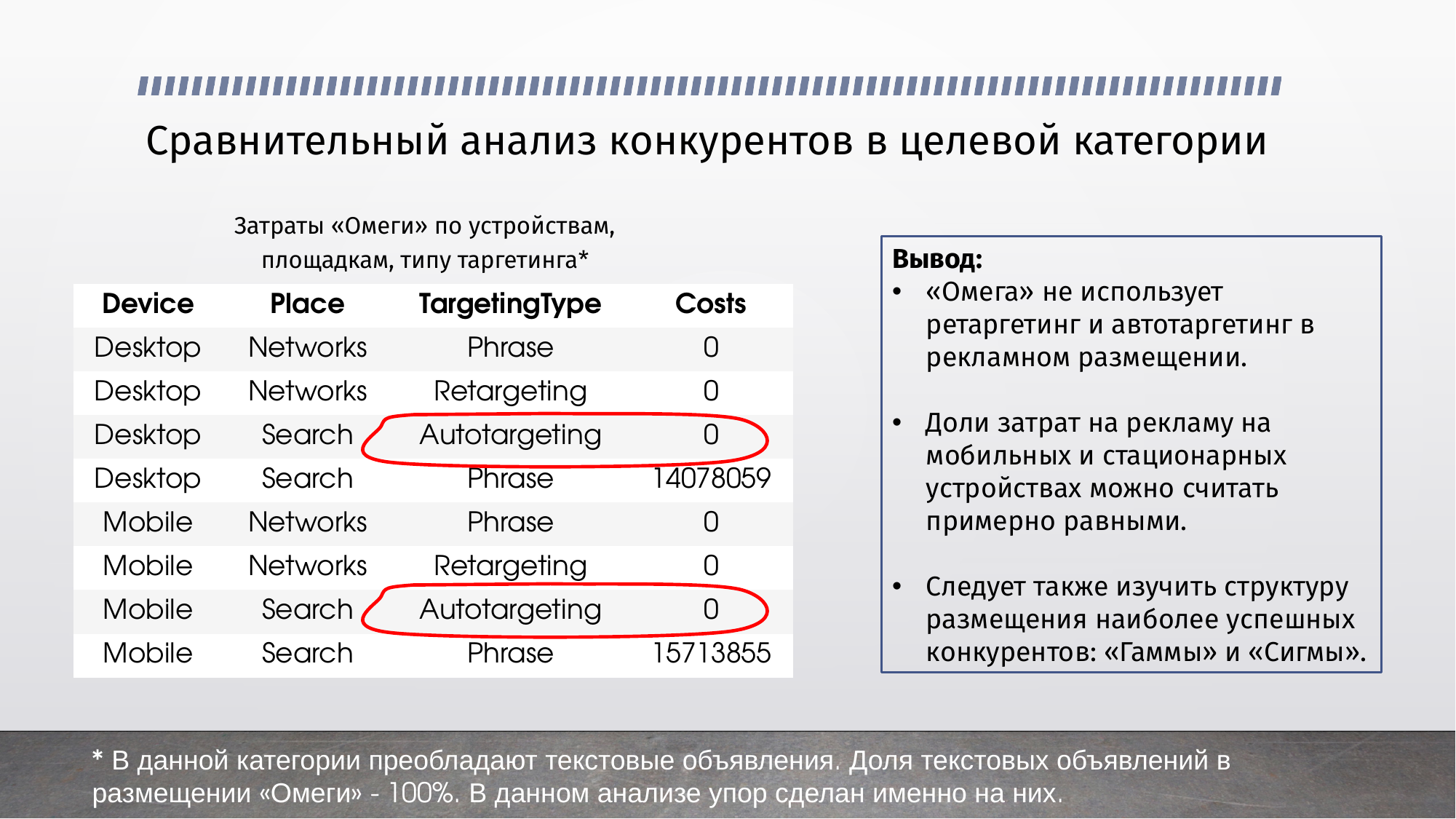

# Сравнительный анализ конкурентов в целевой категории
Затраты «Омеги» по устройствам, площадкам, типу таргетинга*

Вывод:
«Омега» не использует ретаргетинг и автотаргетинг в рекламном размещении.

Доли затрат на рекламу на мобильных и стационарных устройствах можно считать примерно равными.

Следует также изучить структуру размещения наиболее успешных конкурентов: «Гаммы» и «Сигмы».
| Device | Place | TargetingType | Costs |
| --- | --- | --- | --- |
| Desktop | Networks | Phrase | 0 |
| Desktop | Networks | Retargeting | 0 |
| Desktop | Search | Autotargeting | 0 |
| Desktop | Search | Phrase | 14078059 |
| Mobile | Networks | Phrase | 0 |
| Mobile | Networks | Retargeting | 0 |
| Mobile | Search | Autotargeting | 0 |
| Mobile | Search | Phrase | 15713855 |

* В данной категории преобладают текстовые объявления. Доля текстовых объявлений в размещении «Омеги» - 100%. В данном анализе упор сделан именно на них.